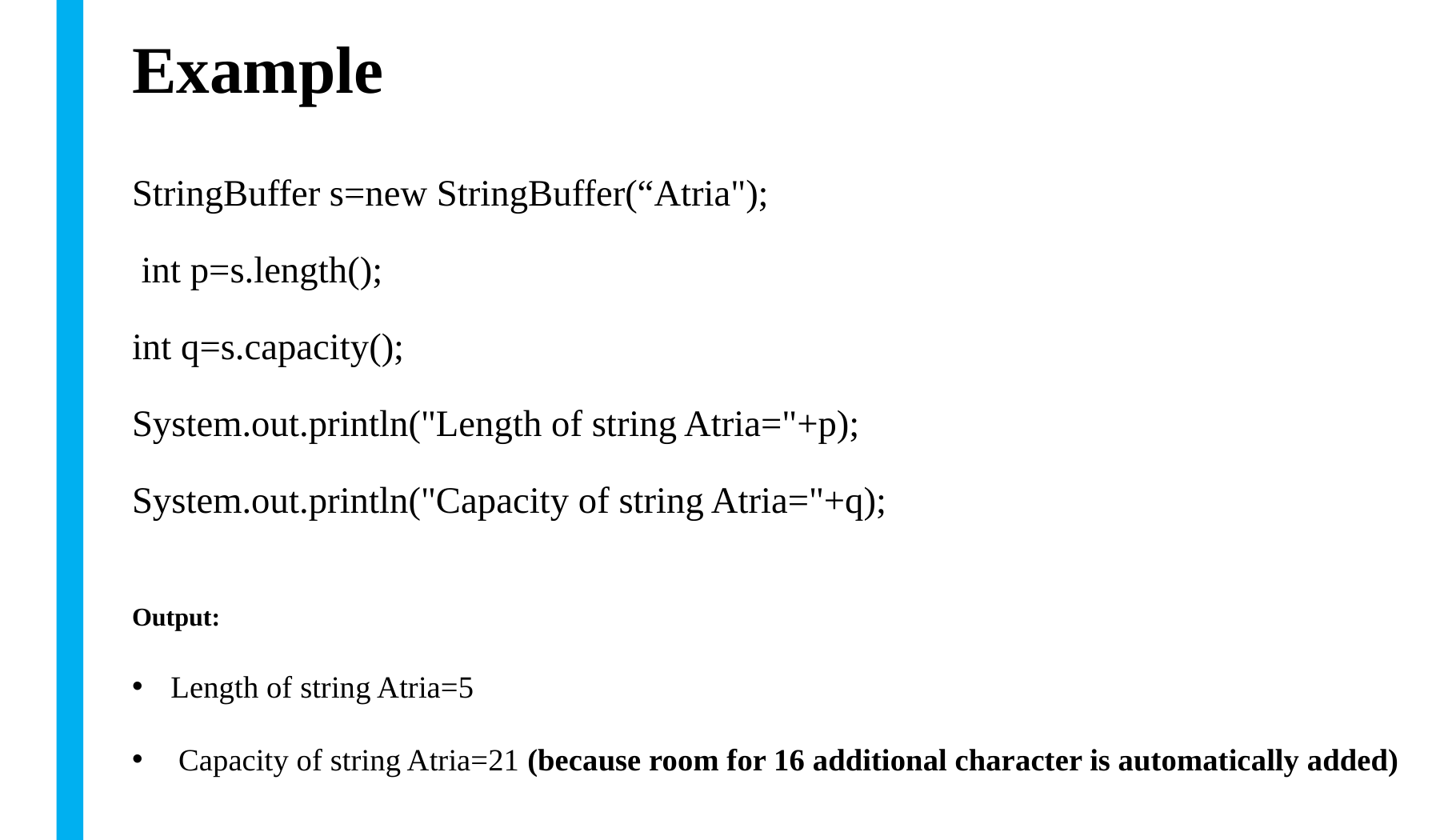

# Example
StringBuffer s=new StringBuffer(“Atria");
 int p=s.length();
int q=s.capacity();
System.out.println("Length of string Atria="+p);
System.out.println("Capacity of string Atria="+q);

Output:
Length of string Atria=5
 Capacity of string Atria=21 (because room for 16 additional character is automatically added)